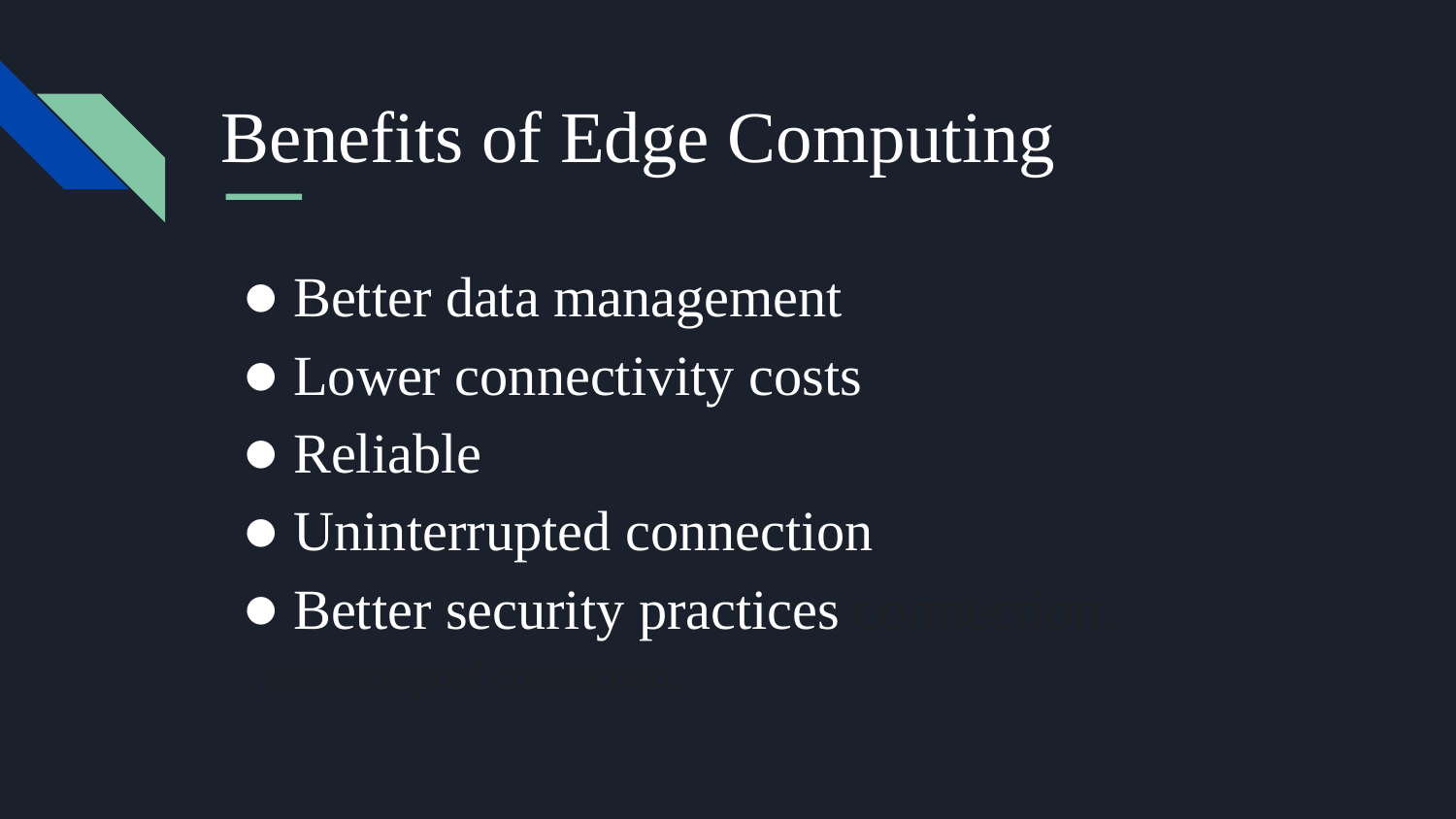

# Benefits of Edge Computing
Better data management
Lower connectivity costs
Reliable
Uninterrupted connection
Better security practices connection.
, uninterrupted connection.